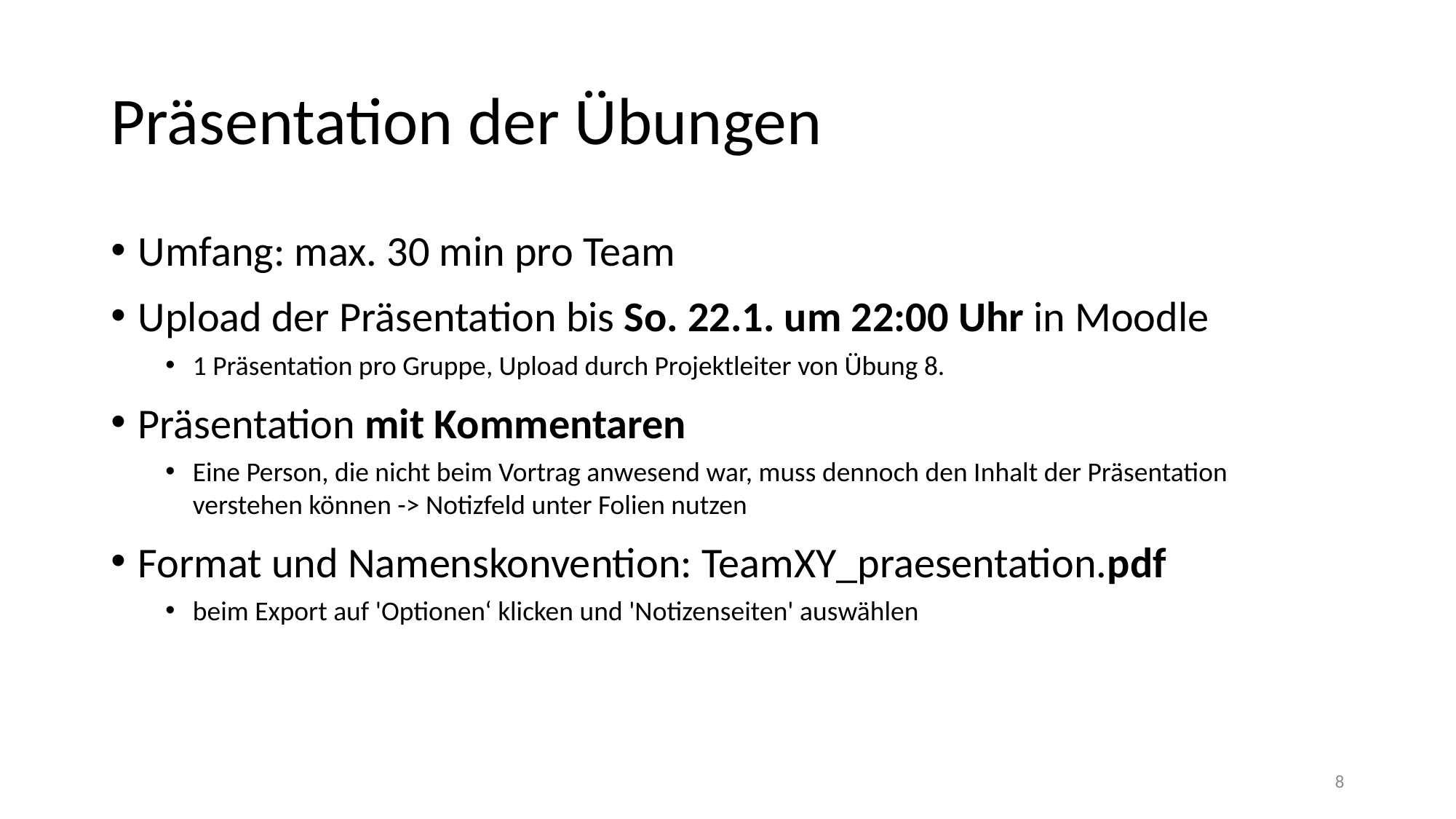

# Präsentation der Übungen
Umfang: max. 30 min pro Team
Upload der Präsentation bis So. 22.1. um 22:00 Uhr in Moodle
1 Präsentation pro Gruppe, Upload durch Projektleiter von Übung 8.
Präsentation mit Kommentaren
Eine Person, die nicht beim Vortrag anwesend war, muss dennoch den Inhalt der Präsentation verstehen können -> Notizfeld unter Folien nutzen
Format und Namenskonvention: TeamXY_praesentation.pdf
beim Export auf 'Optionen‘ klicken und 'Notizenseiten' auswählen
8